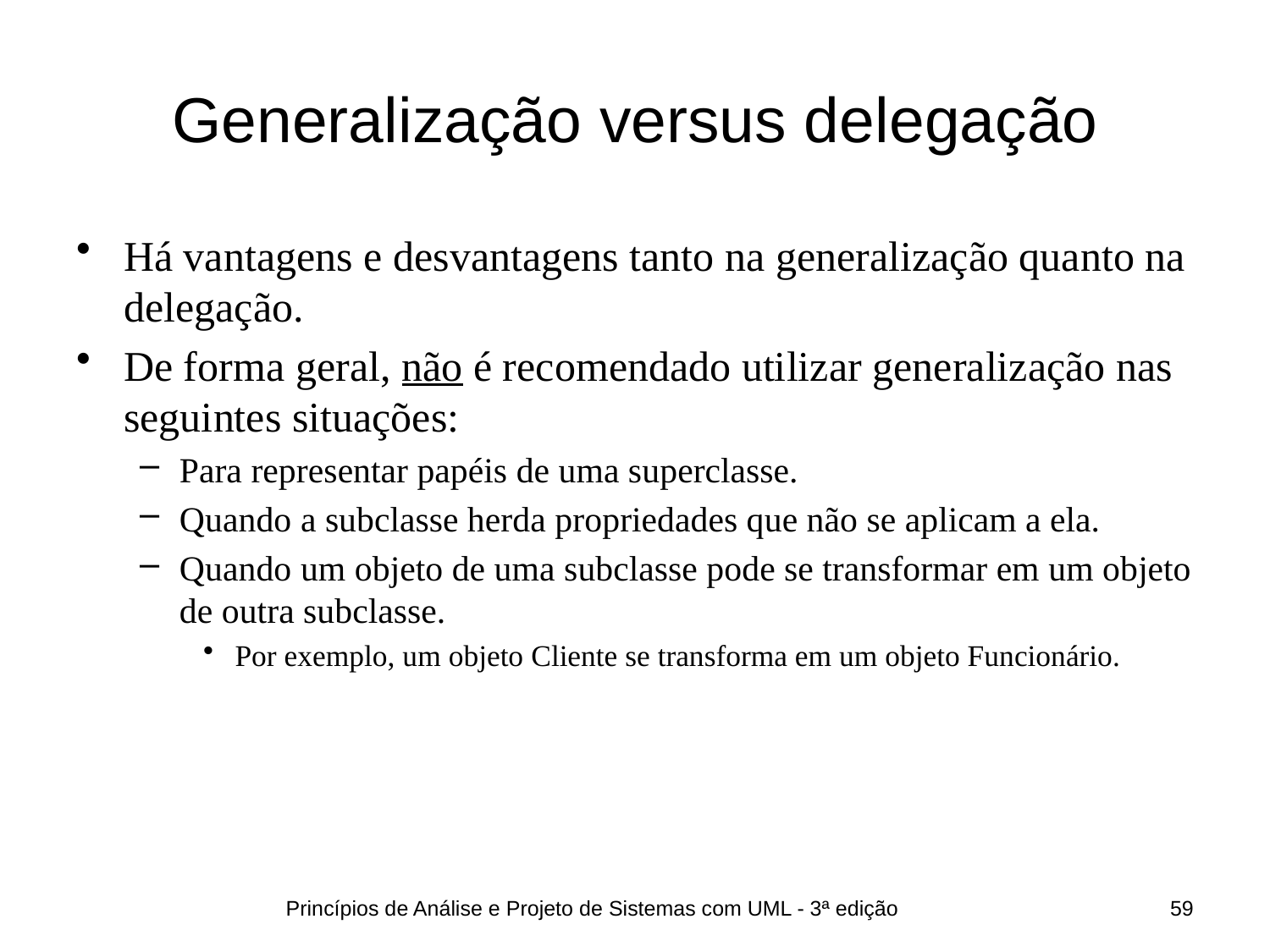

# Generalização versus delegação
Há vantagens e desvantagens tanto na generalização quanto na delegação.
De forma geral, não é recomendado utilizar generalização nas seguintes situações:
Para representar papéis de uma superclasse.
Quando a subclasse herda propriedades que não se aplicam a ela.
Quando um objeto de uma subclasse pode se transformar em um objeto de outra subclasse.
Por exemplo, um objeto Cliente se transforma em um objeto Funcionário.
Princípios de Análise e Projeto de Sistemas com UML - 3ª edição
59